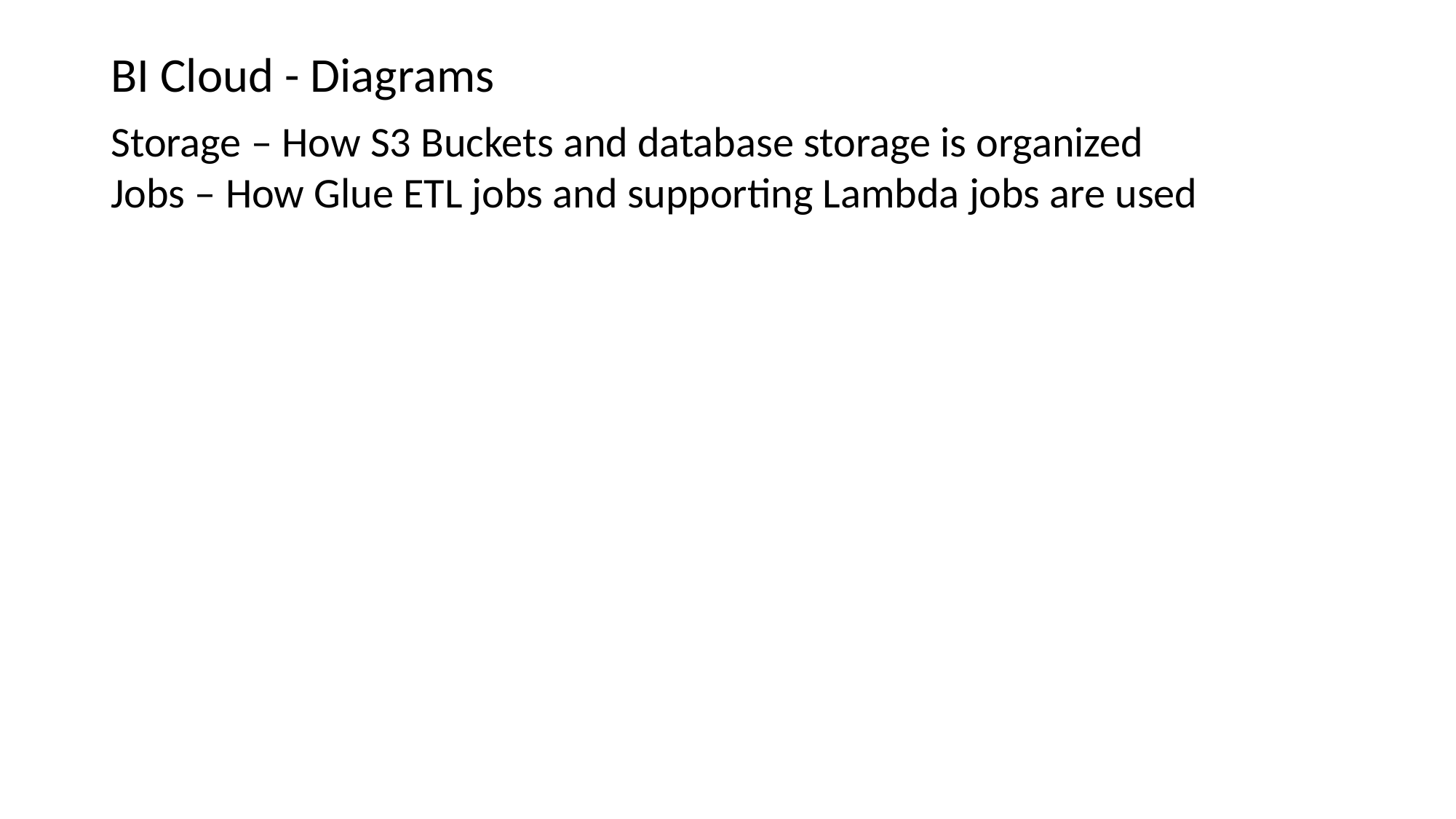

# BI Cloud - Diagrams
Storage – How S3 Buckets and database storage is organized
Jobs – How Glue ETL jobs and supporting Lambda jobs are used